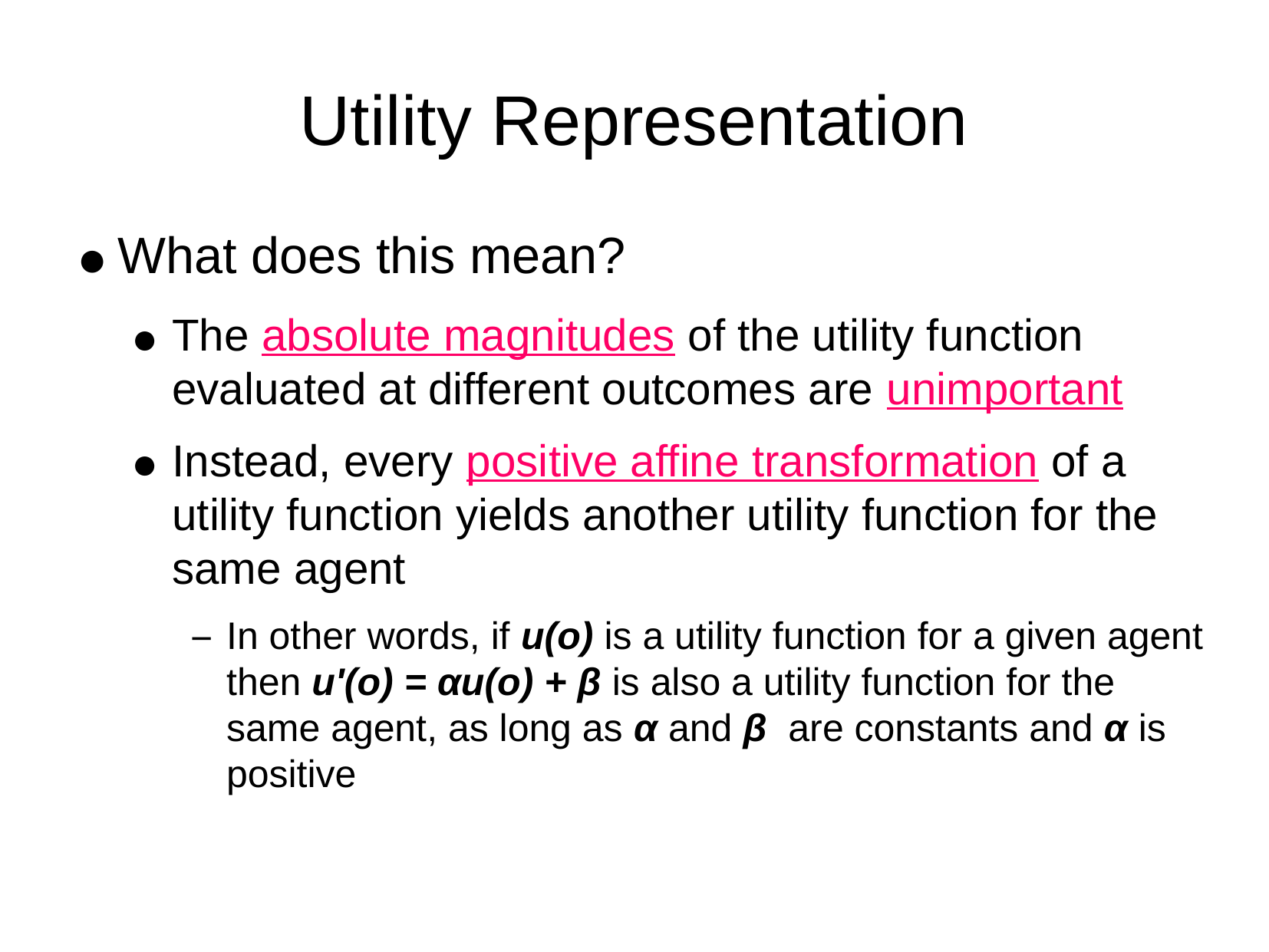

Utility Representation
What does this mean?
The absolute magnitudes of the utility function evaluated at different outcomes are unimportant
Instead, every positive affine transformation of a utility function yields another utility function for the same agent
In other words, if u(o) is a utility function for a given agent then u'(o) = αu(o) + β is also a utility function for the same agent, as long as α and β  are constants and α is positive